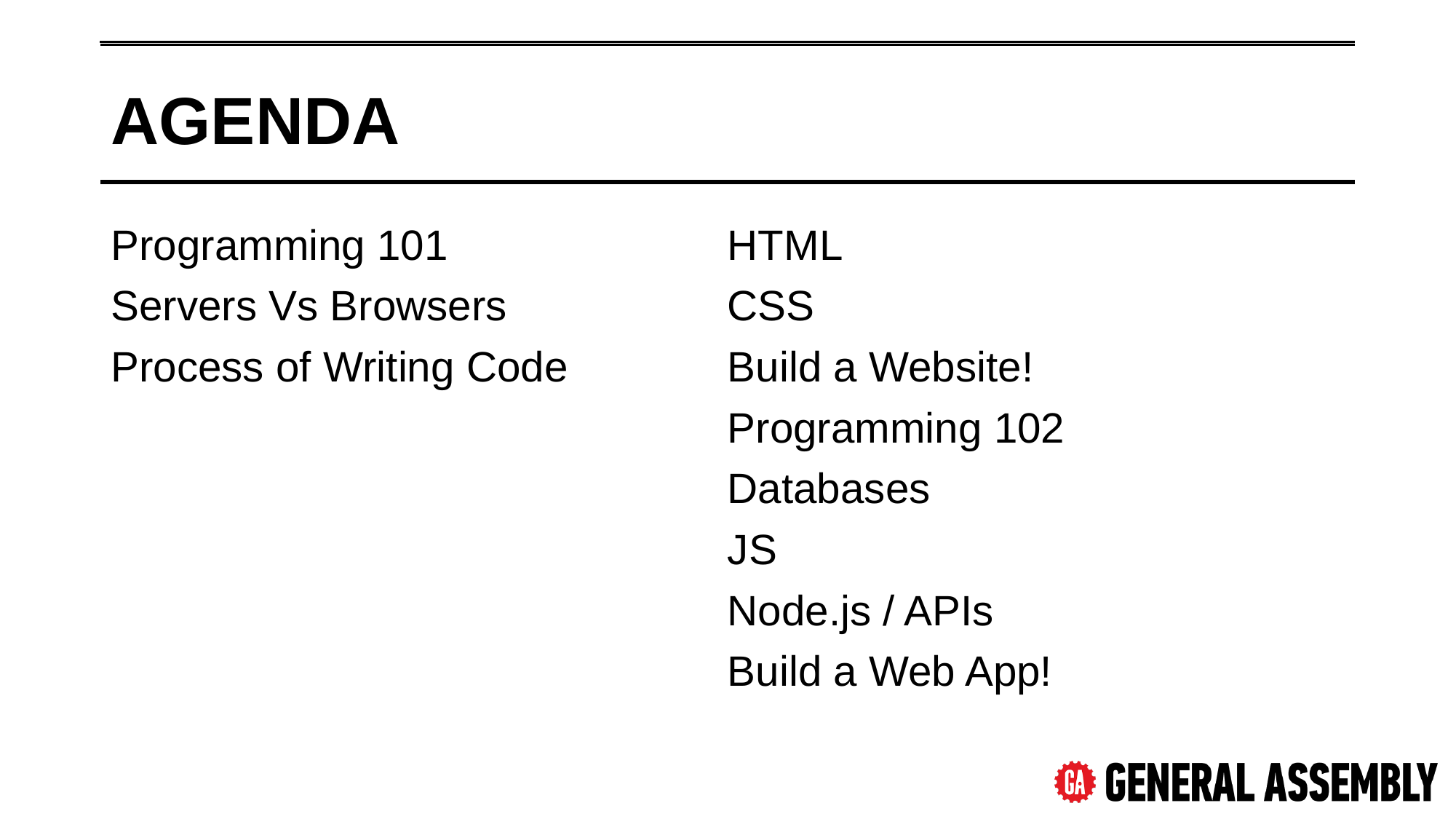

# Agenda
Programming 101
Servers Vs Browsers
Process of Writing Code

HTML
CSS
Build a Website!
Programming 102
Databases
JS
Node.js / APIs
Build a Web App!